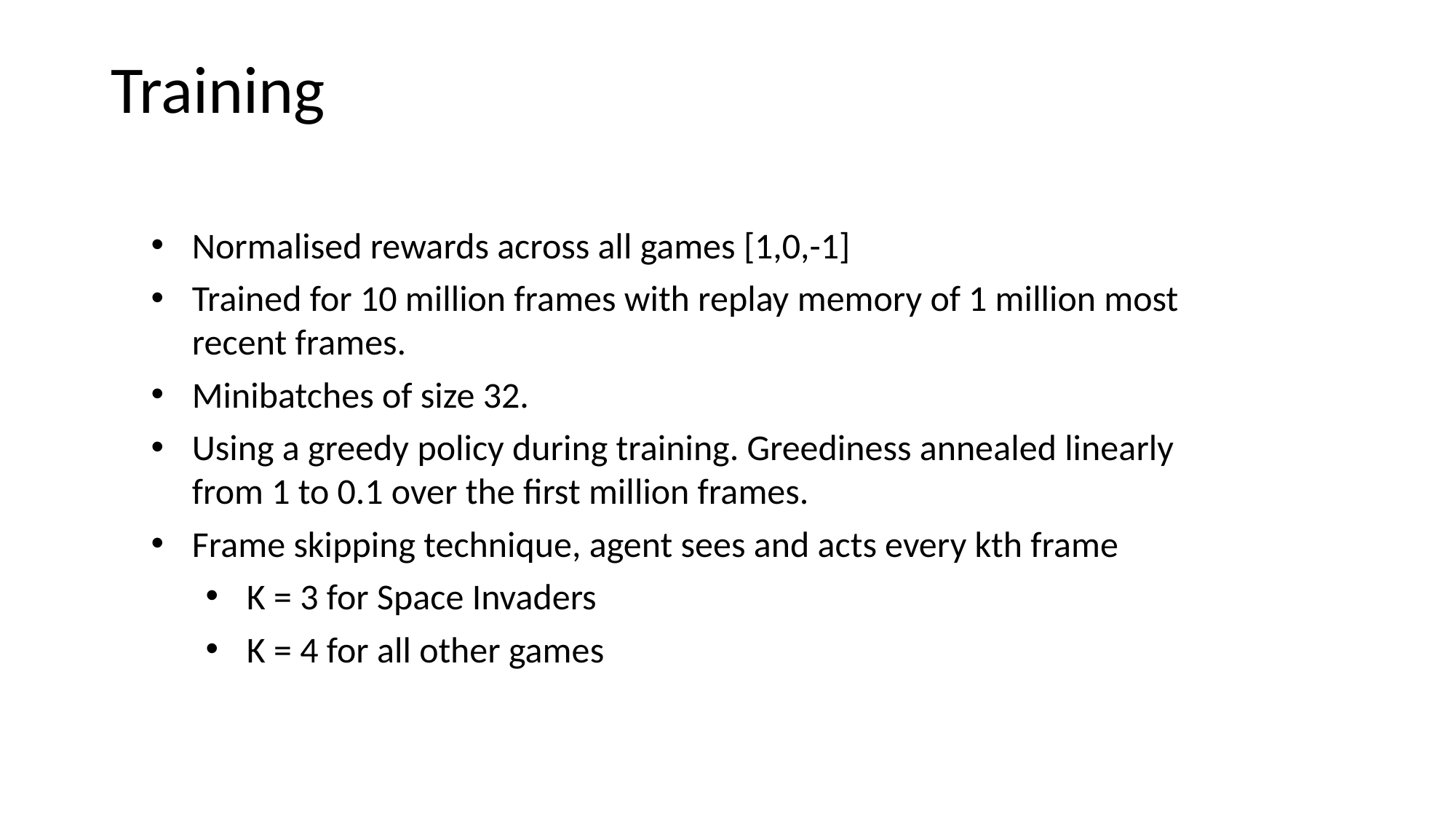

# Training
Normalised rewards across all games [1,0,-1]
Trained for 10 million frames with replay memory of 1 million most recent frames.
Minibatches of size 32.
Using a greedy policy during training. Greediness annealed linearly from 1 to 0.1 over the first million frames.
Frame skipping technique, agent sees and acts every kth frame
K = 3 for Space Invaders
K = 4 for all other games